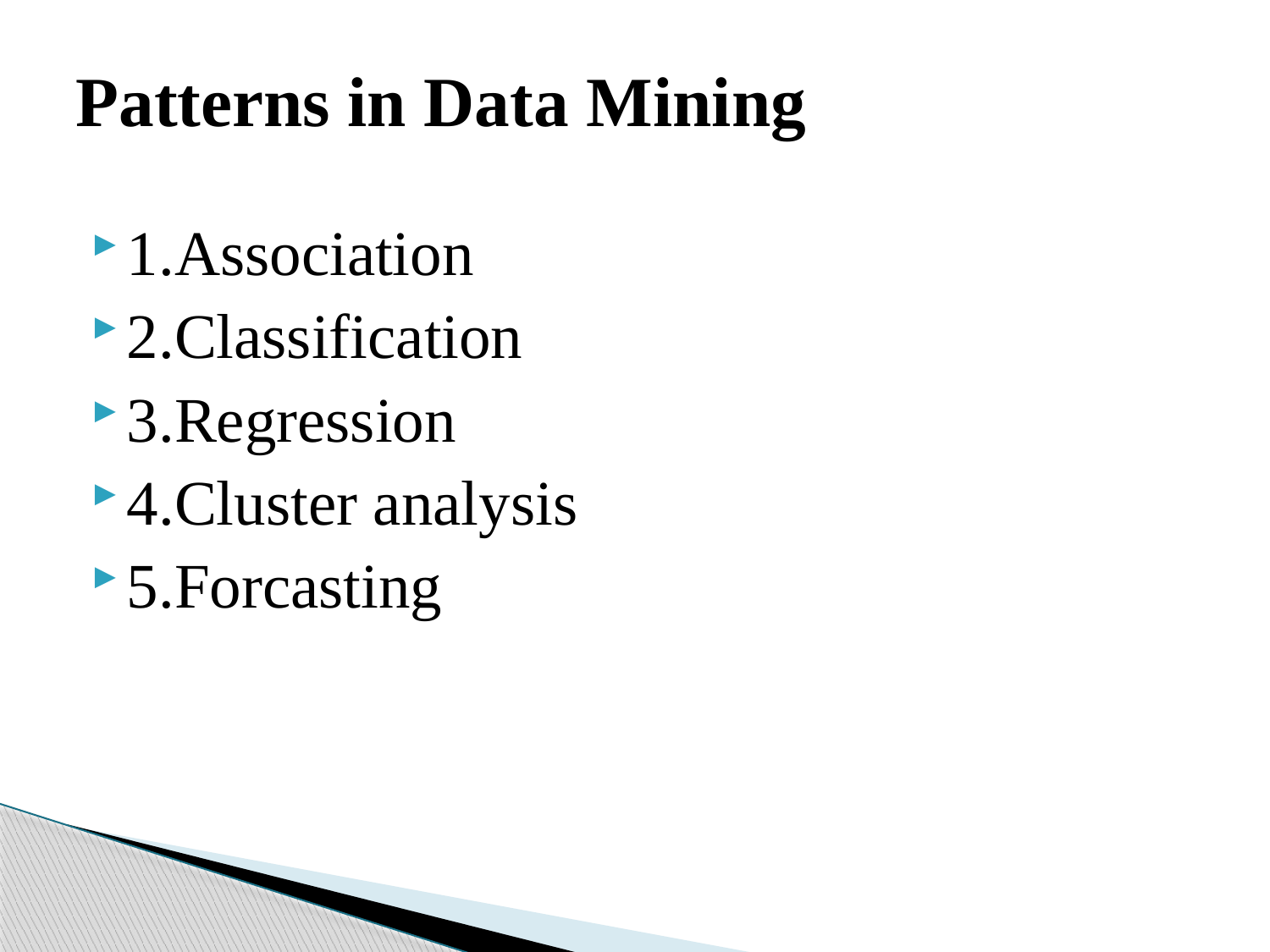

# Patterns in Data Mining
1.Association
2.Classification
3.Regression
4.Cluster analysis
5.Forcasting